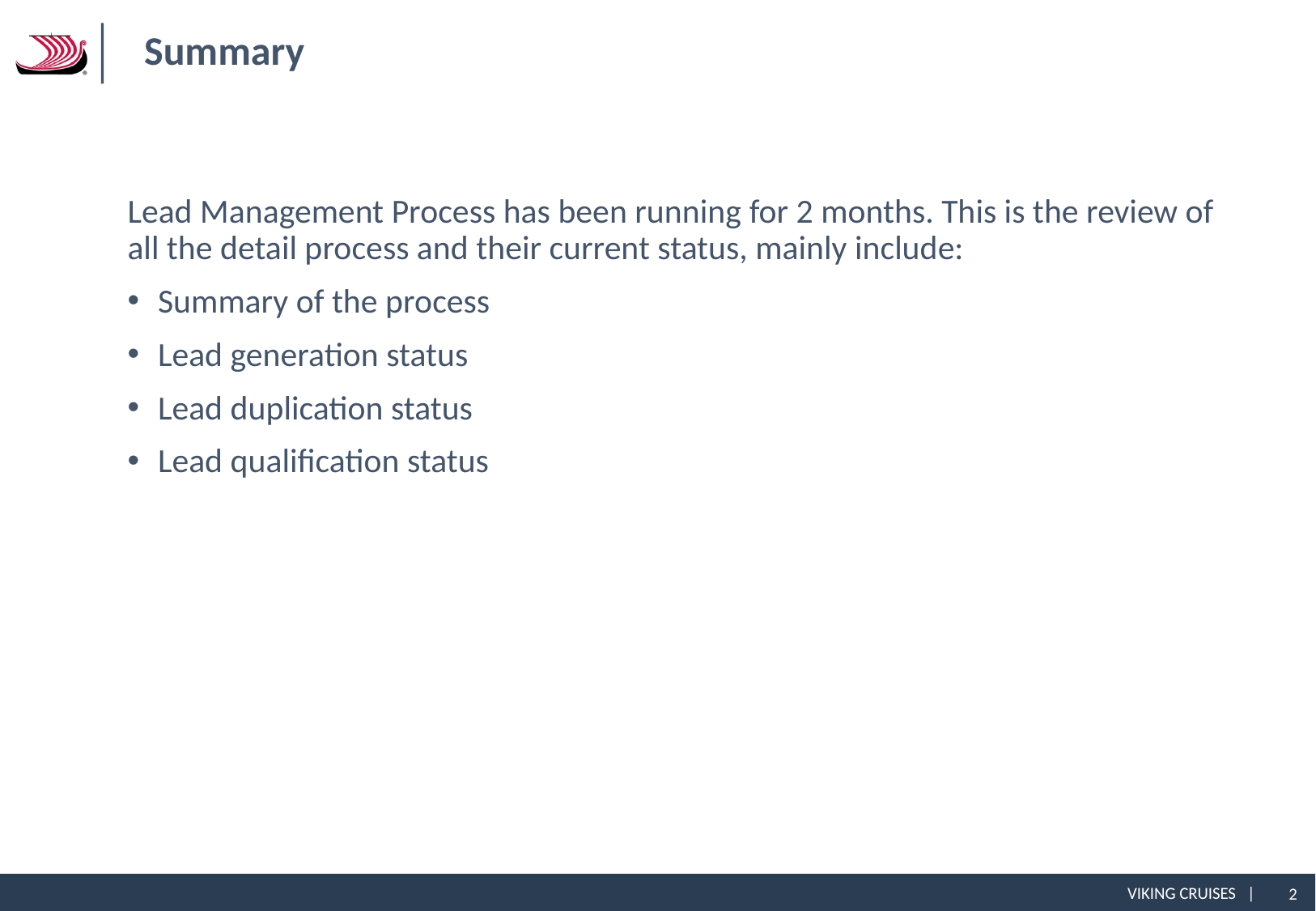

# Summary
Lead Management Process has been running for 2 months. This is the review of all the detail process and their current status, mainly include:
Summary of the process
Lead generation status
Lead duplication status
Lead qualification status
2